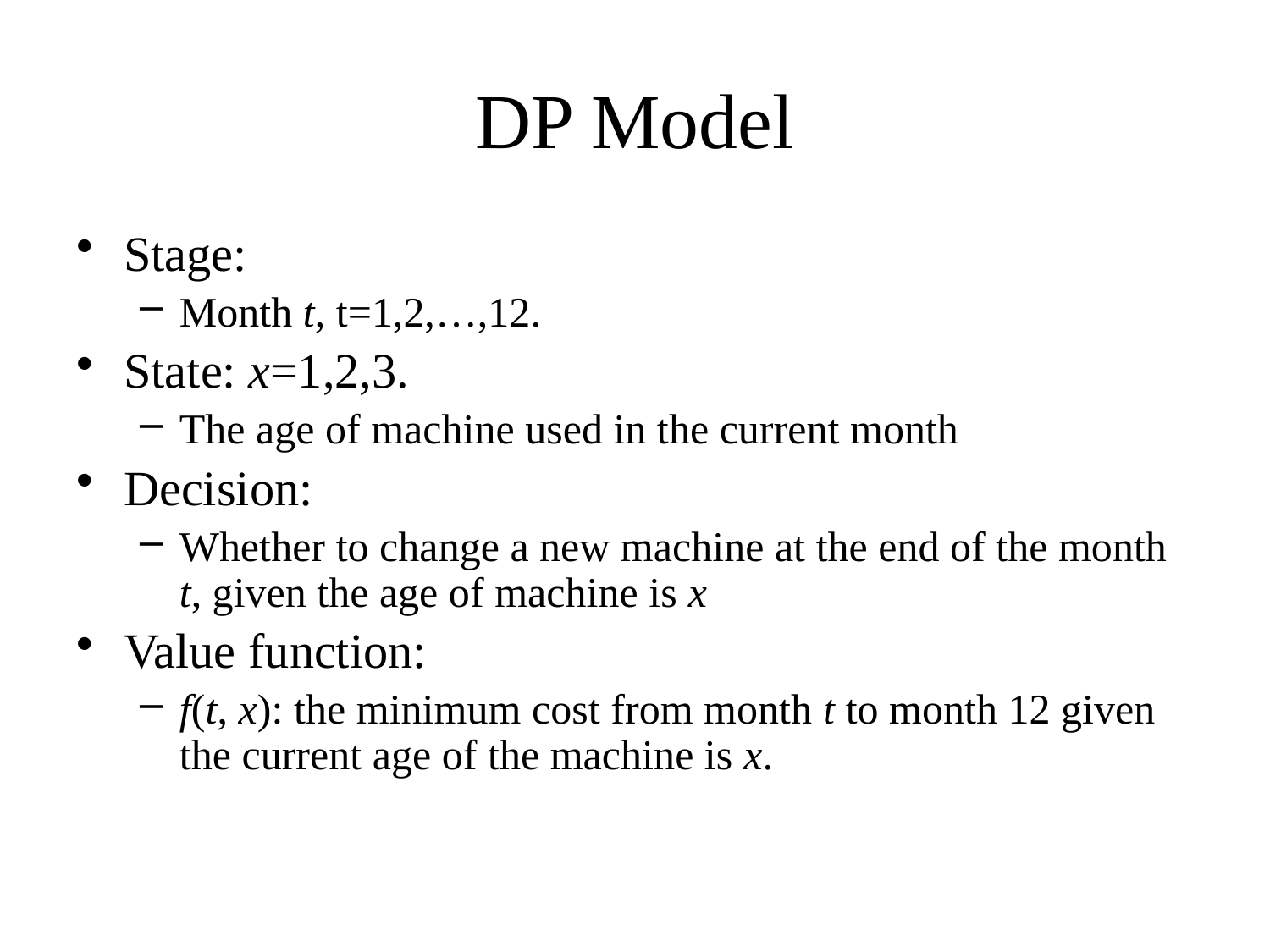

# DP Model
Stage:
Month t, t=1,2,…,12.
State: x=1,2,3.
The age of machine used in the current month
Decision:
Whether to change a new machine at the end of the month t, given the age of machine is x
Value function:
f(t, x): the minimum cost from month t to month 12 given the current age of the machine is x.